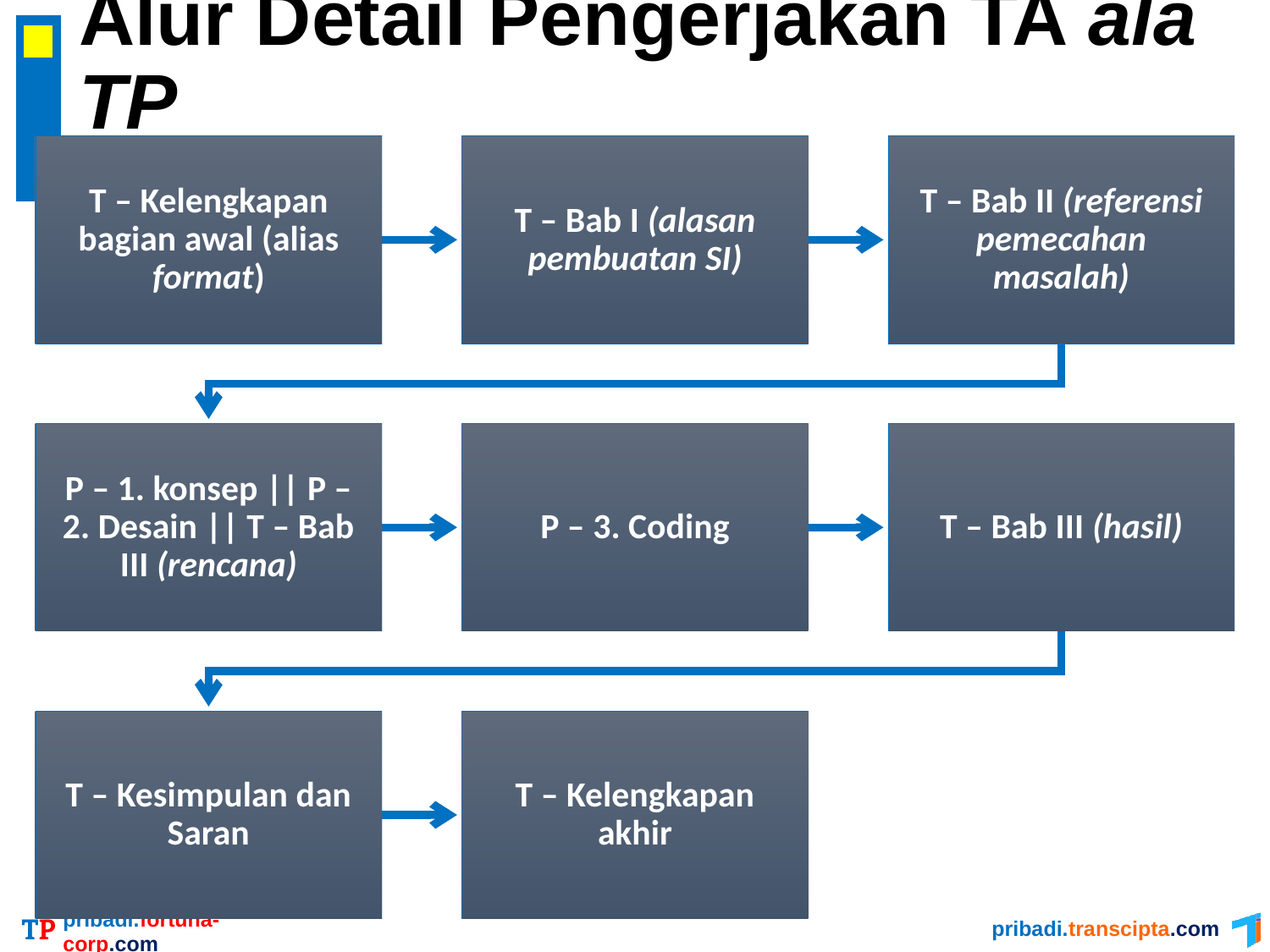

# Alur Detail Pengerjakan TA ala TP

T – Kelengkapan bagian awal (alias format)

T – Bab I (alasan pembuatan SI)

T – Bab II (referensi pemecahan masalah)

P – 1. konsep || P – 2. Desain || T – Bab III (rencana)

P – 3. Coding

T – Bab III (hasil)

T – Kesimpulan dan Saran
T – Kelengkapan akhir